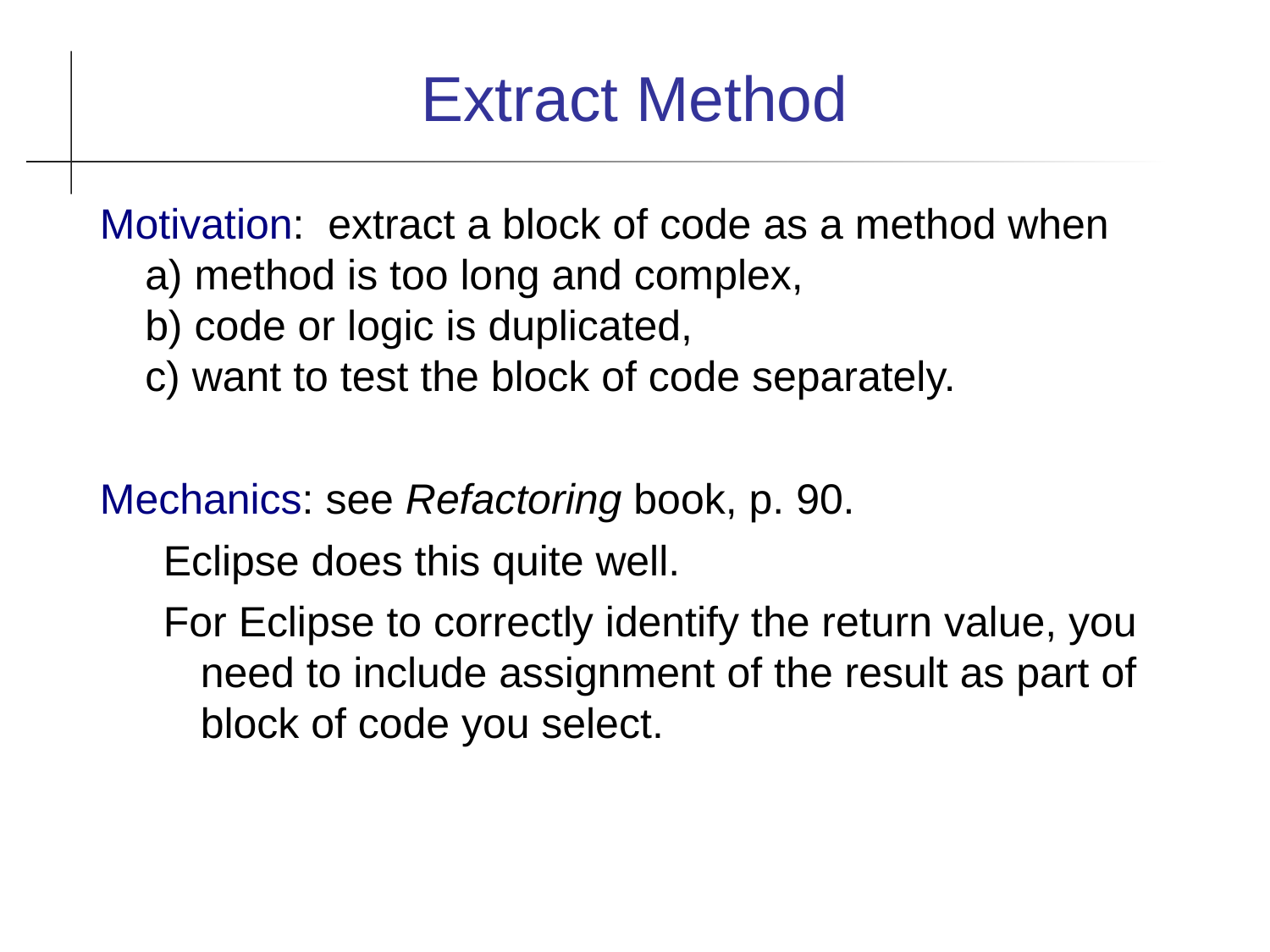

Extract Method
Motivation:  extract a block of code as a method when
a) method is too long and complex,
b) code or logic is duplicated,
c) want to test the block of code separately.

Mechanics: see Refactoring book, p. 90.
Eclipse does this quite well.
For Eclipse to correctly identify the return value, you need to include assignment of the result as part of block of code you select.